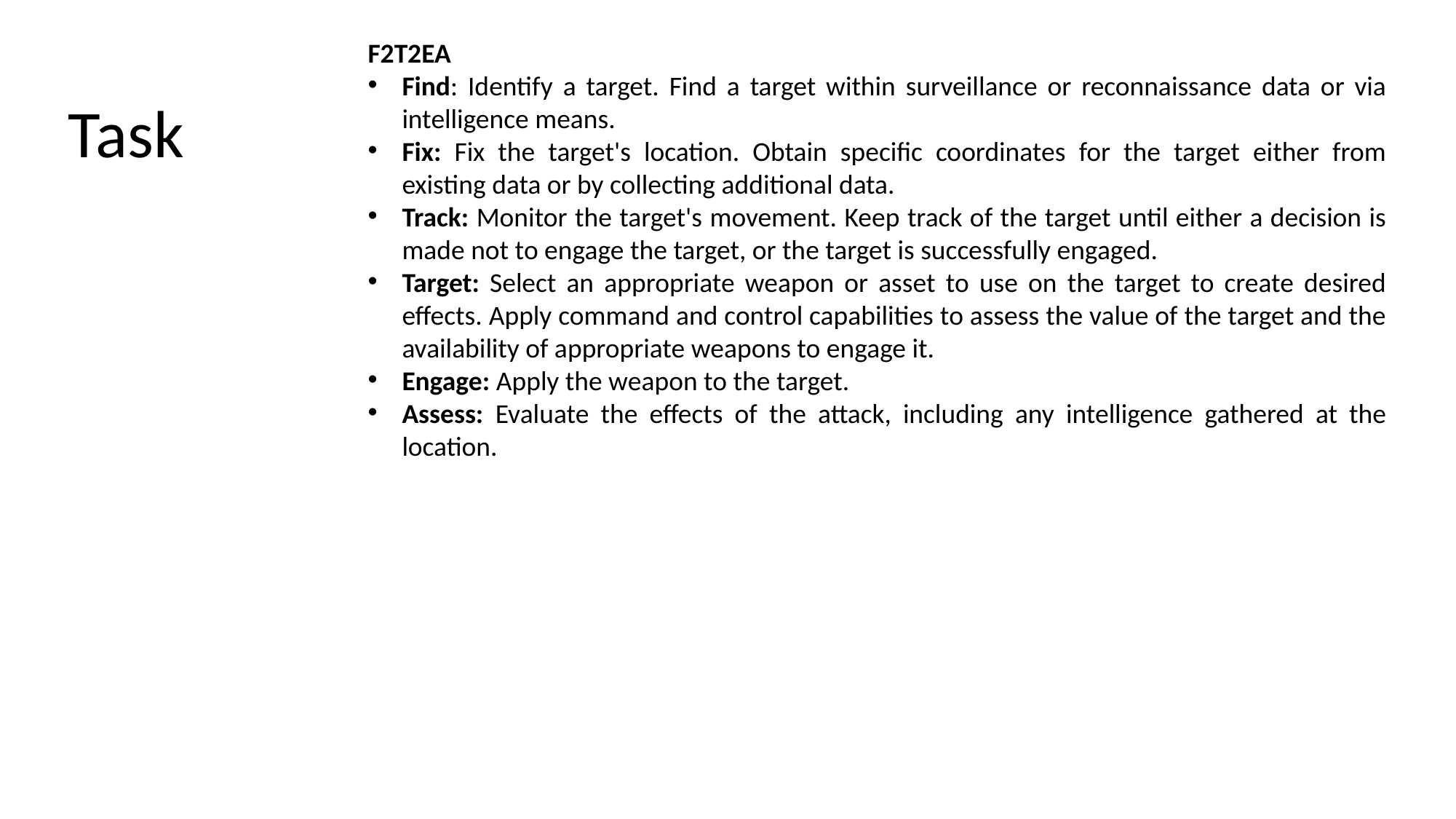

F2T2EA
Find: Identify a target. Find a target within surveillance or reconnaissance data or via intelligence means.
Fix: Fix the target's location. Obtain specific coordinates for the target either from existing data or by collecting additional data.
Track: Monitor the target's movement. Keep track of the target until either a decision is made not to engage the target, or the target is successfully engaged.
Target: Select an appropriate weapon or asset to use on the target to create desired effects. Apply command and control capabilities to assess the value of the target and the availability of appropriate weapons to engage it.
Engage: Apply the weapon to the target.
Assess: Evaluate the effects of the attack, including any intelligence gathered at the location.
# Task